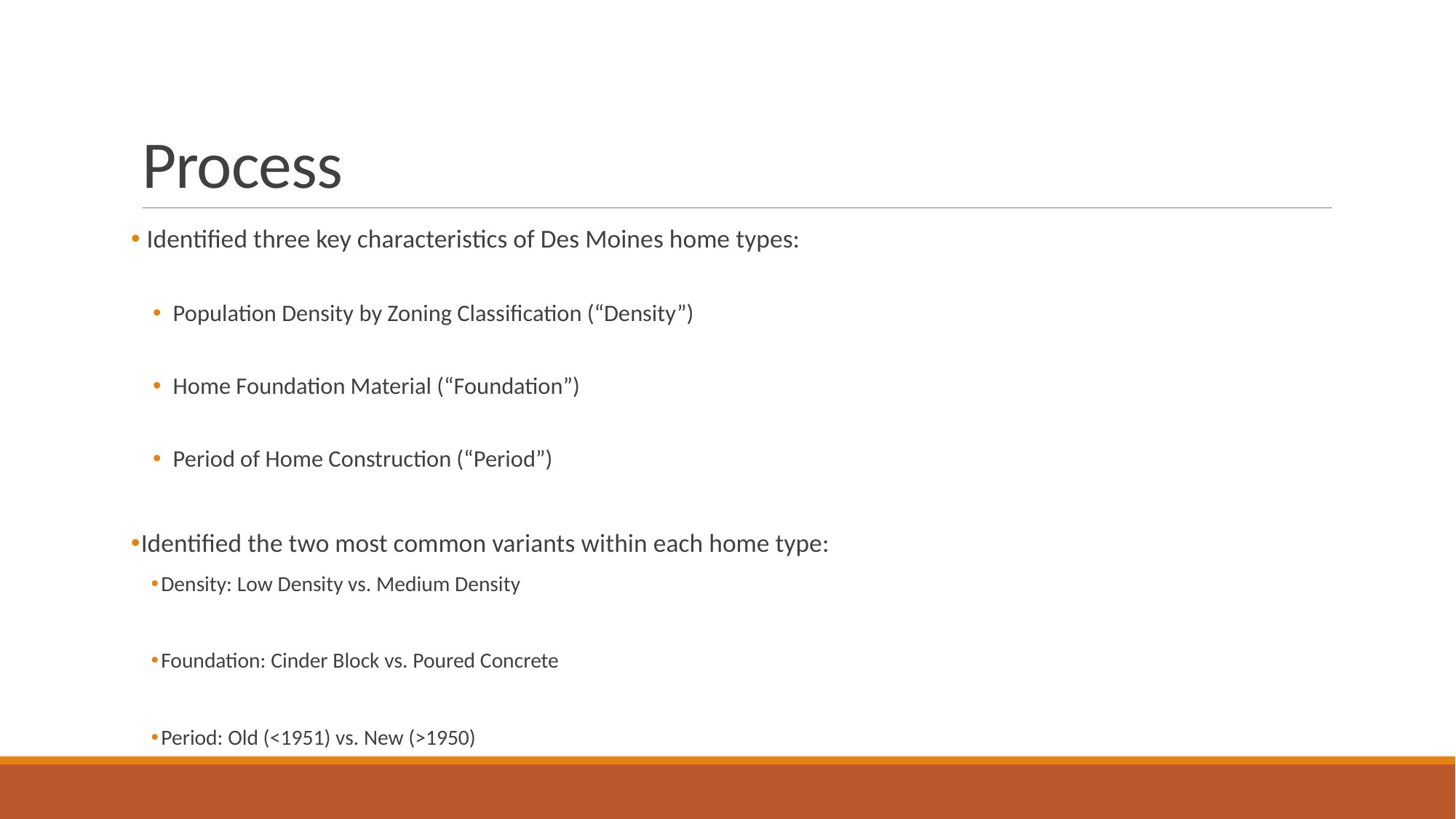

# Process
 Identified three key characteristics of Des Moines home types:

Population Density by Zoning Classification (“Density”)

Home Foundation Material (“Foundation”)

Period of Home Construction (“Period”)

Identified the two most common variants within each home type:
Density: Low Density vs. Medium Density

Foundation: Cinder Block vs. Poured Concrete

Period: Old (<1951) vs. New (>1950)